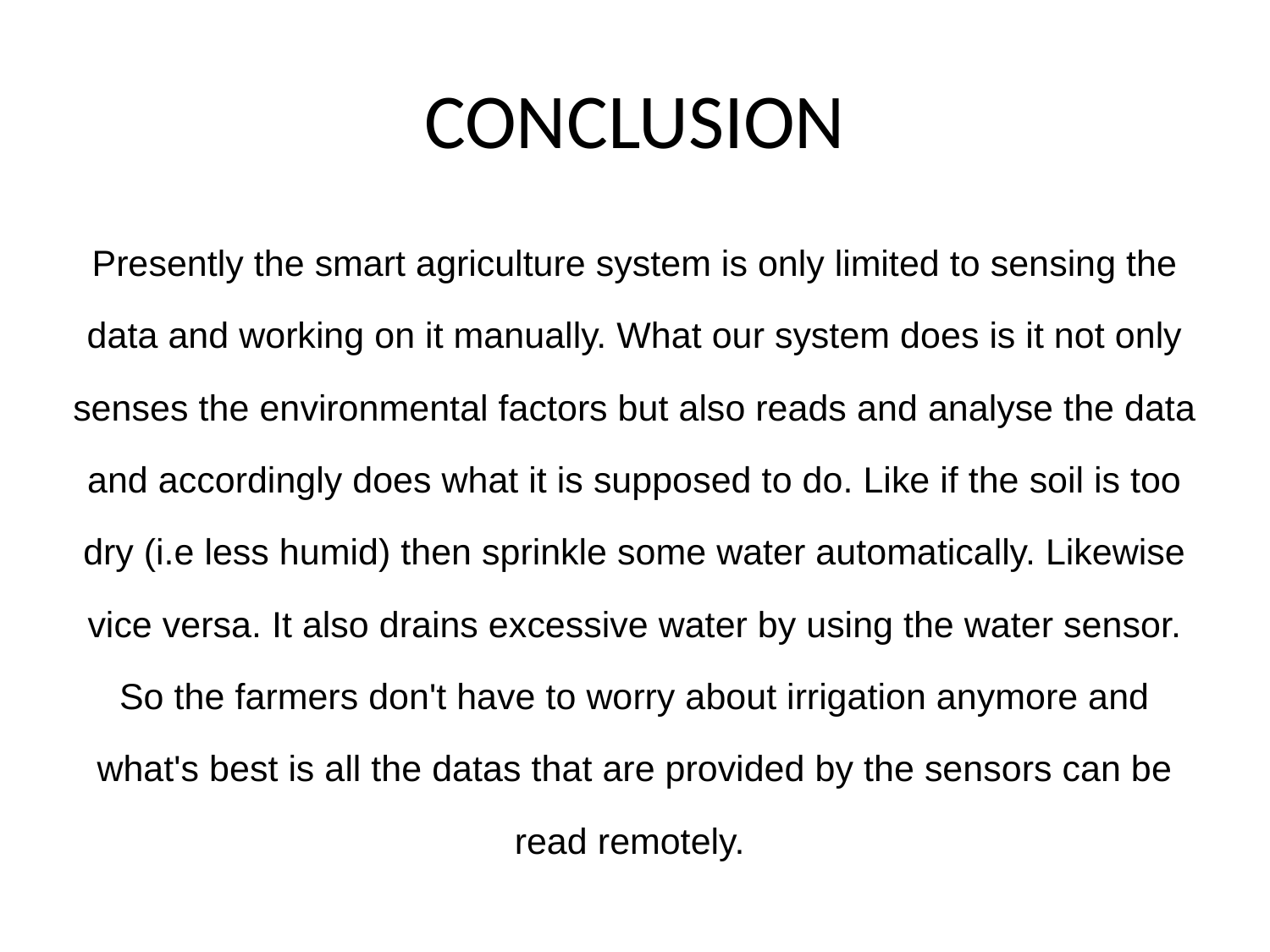

# CONCLUSION
Presently the smart agriculture system is only limited to sensing the data and working on it manually. What our system does is it not only senses the environmental factors but also reads and analyse the data and accordingly does what it is supposed to do. Like if the soil is too dry (i.e less humid) then sprinkle some water automatically. Likewise vice versa. It also drains excessive water by using the water sensor. So the farmers don't have to worry about irrigation anymore and what's best is all the datas that are provided by the sensors can be read remotely.